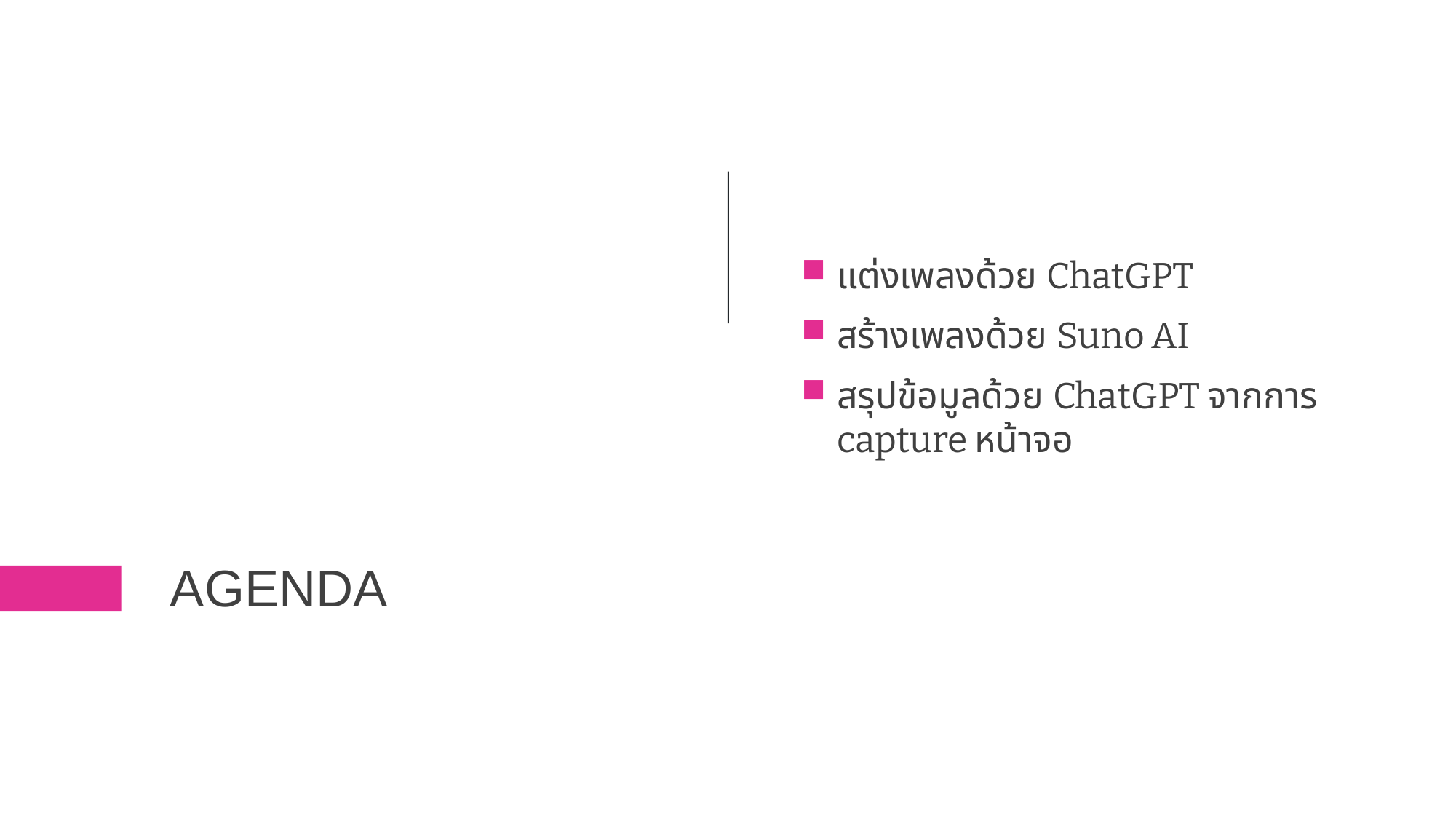

แต่งเพลงด้วย ChatGPT
สร้างเพลงด้วย Suno AI
สรุปข้อมูลด้วย ChatGPT จากการ capture หน้าจอ

# Agenda